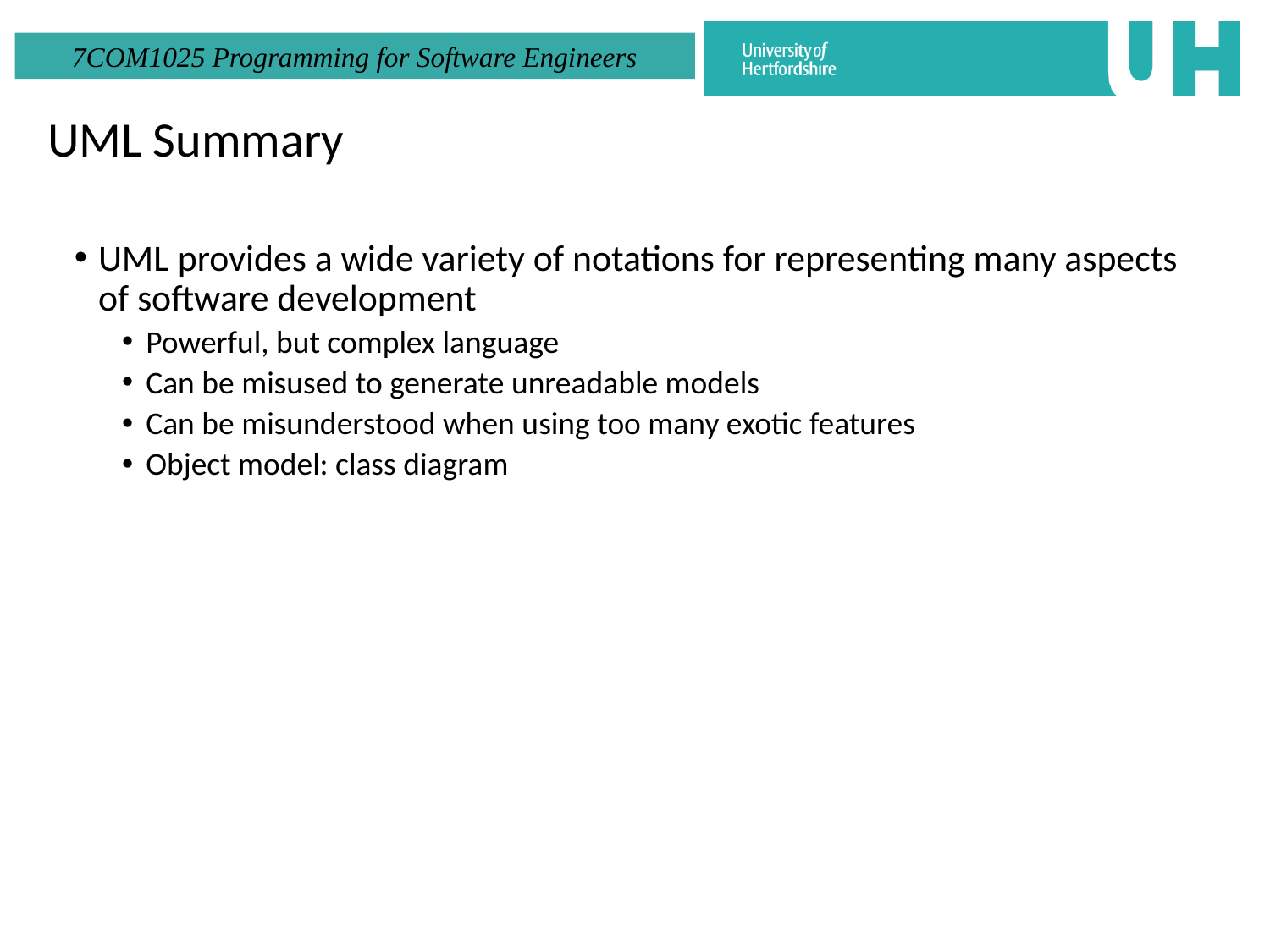

# UML Summary
UML provides a wide variety of notations for representing many aspects of software development
Powerful, but complex language
Can be misused to generate unreadable models
Can be misunderstood when using too many exotic features
Object model: class diagram